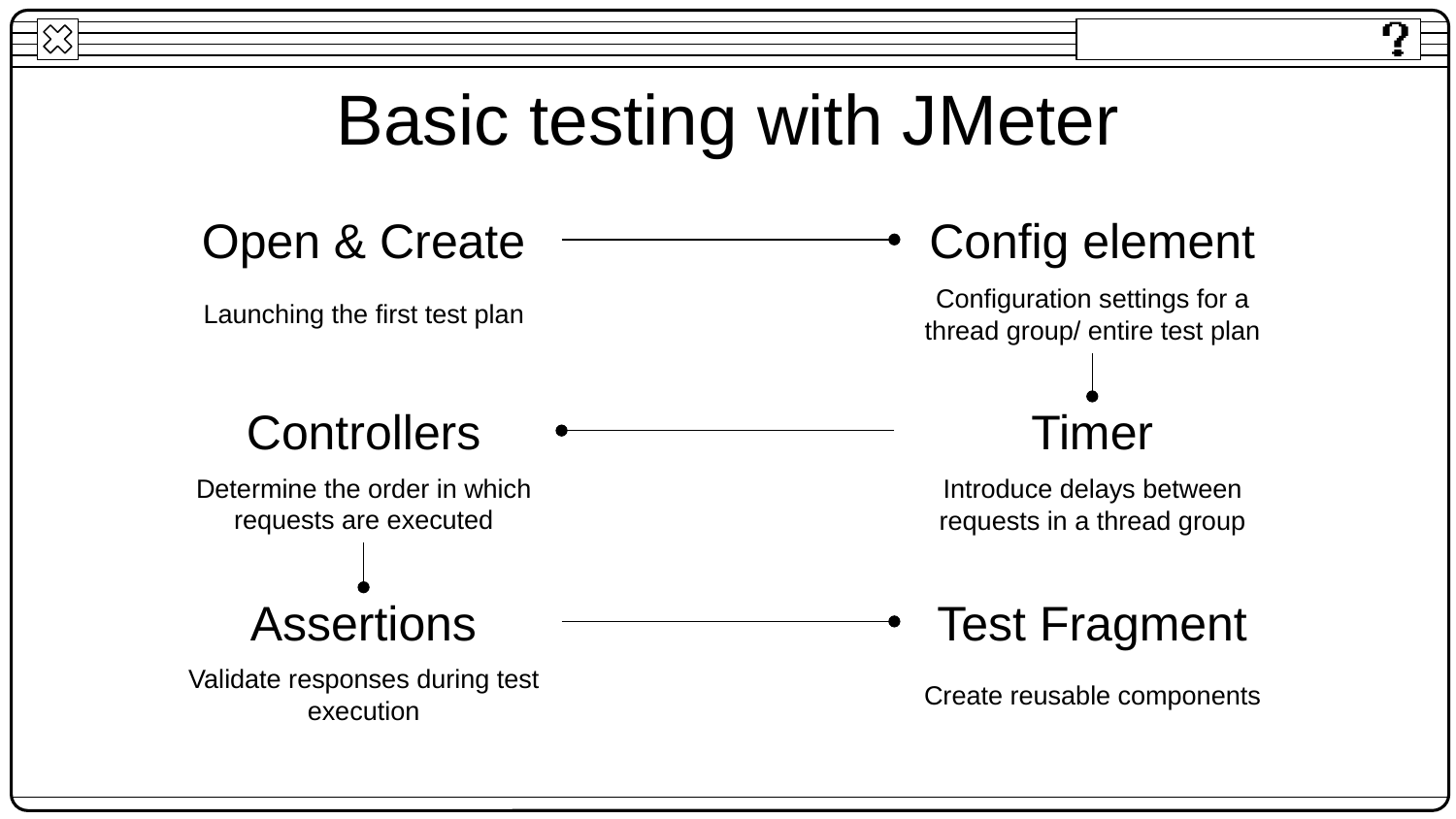

# Basic testing with JMeter
Open & Create
Config element
Launching the first test plan
Configuration settings for a thread group/ entire test plan
Controllers
Timer
Determine the order in which requests are executed
Introduce delays between requests in a thread group
Assertions
Test Fragment
Validate responses during test execution
Create reusable components